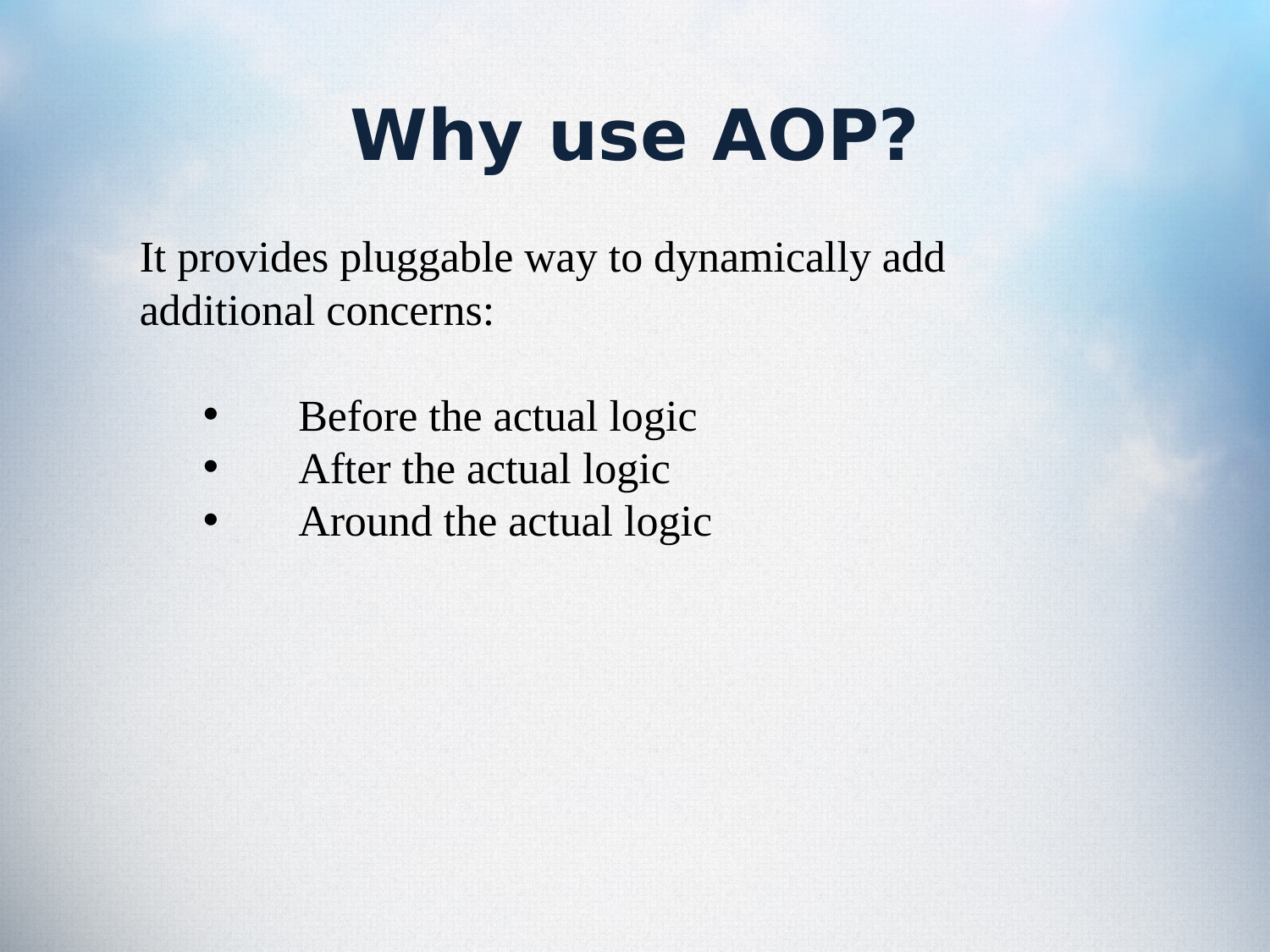

# Why use AOP?
It provides pluggable way to dynamically add additional concerns:

Before the actual logic
After the actual logic
Around the actual logic